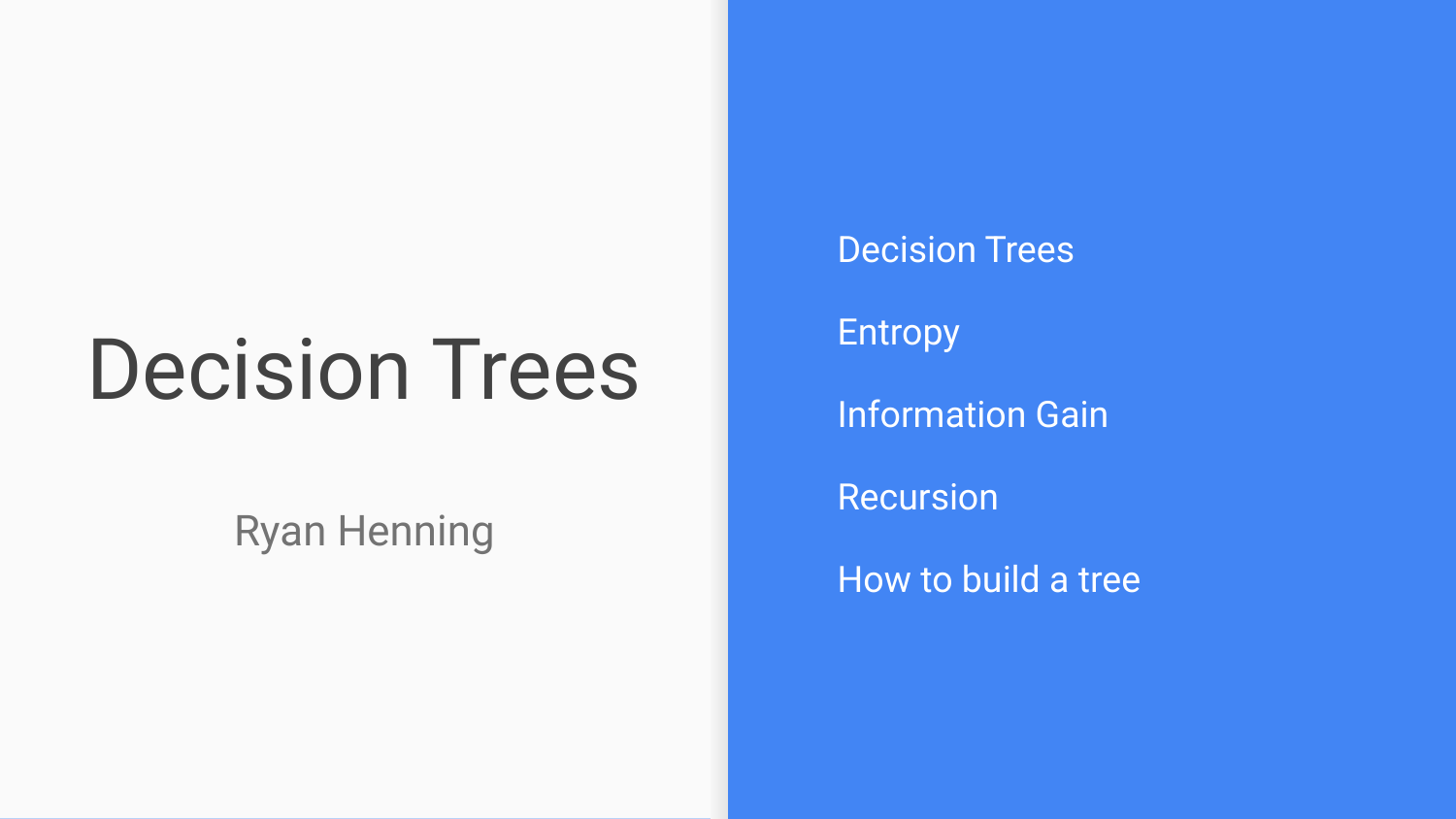

Decision Trees
Entropy
Information Gain
Recursion
How to build a tree
# Decision Trees
Ryan Henning